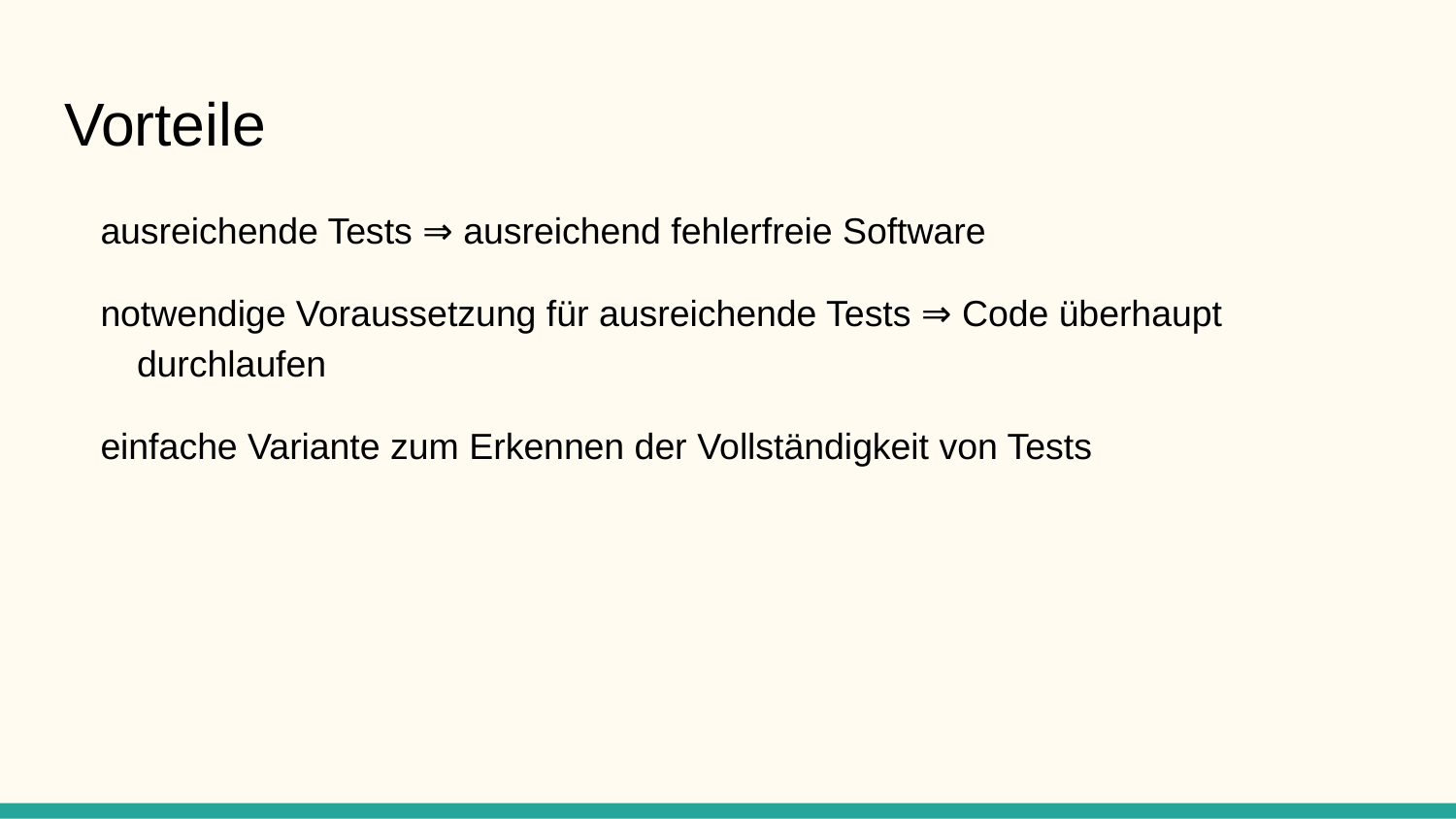

# Vorteile
ausreichende Tests ⇒ ausreichend fehlerfreie Software
notwendige Voraussetzung für ausreichende Tests ⇒ Code überhaupt durchlaufen
einfache Variante zum Erkennen der Vollständigkeit von Tests